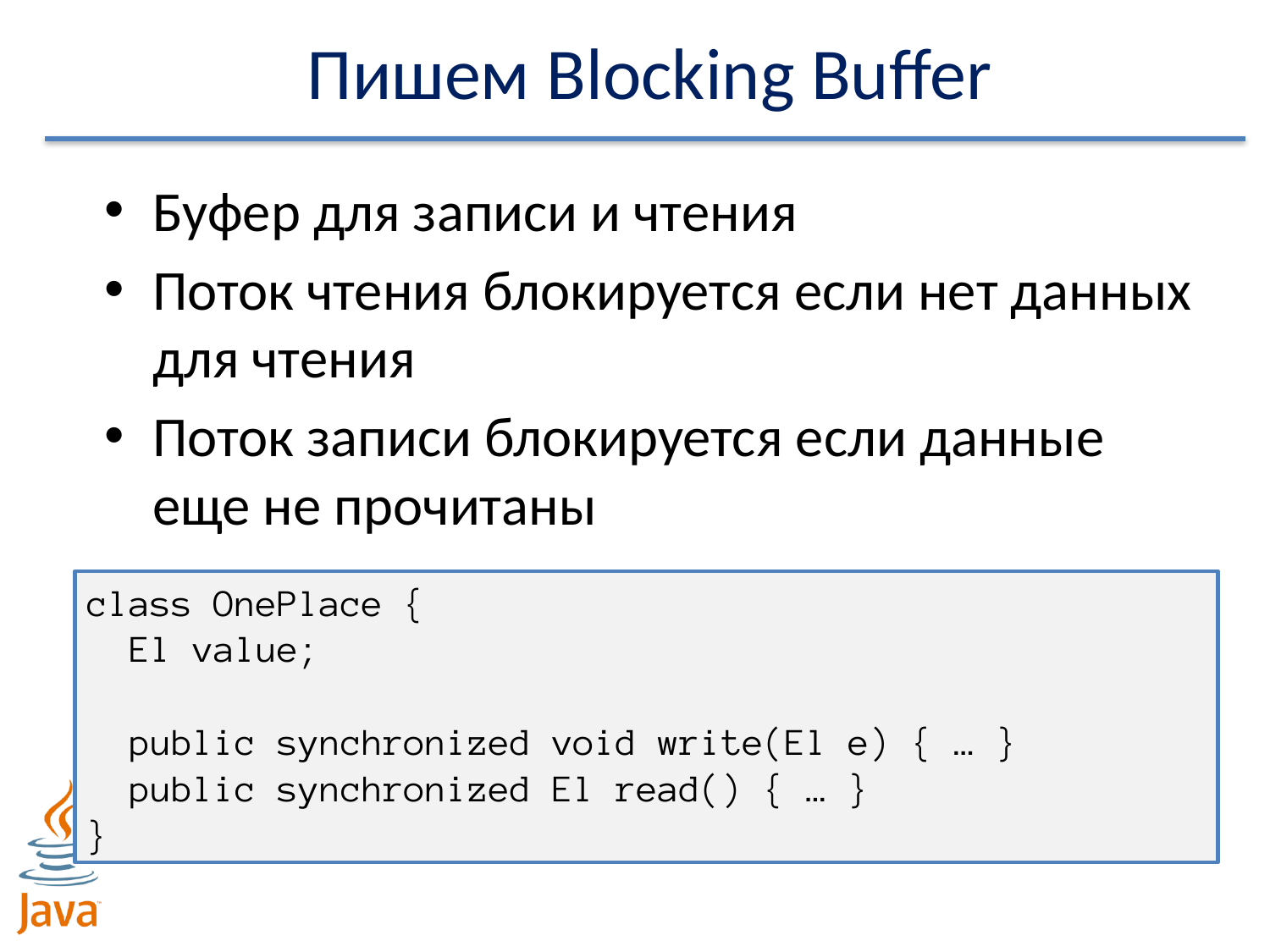

# Пишем Blocking Buffer
Буфер для записи и чтения
Поток чтения блокируется если нет данных для чтения
Поток записи блокируется если данные еще не прочитаны
class OnePlace {
  El value;

  public synchronized void write(El e) { … }
  public synchronized El read() { … }
}